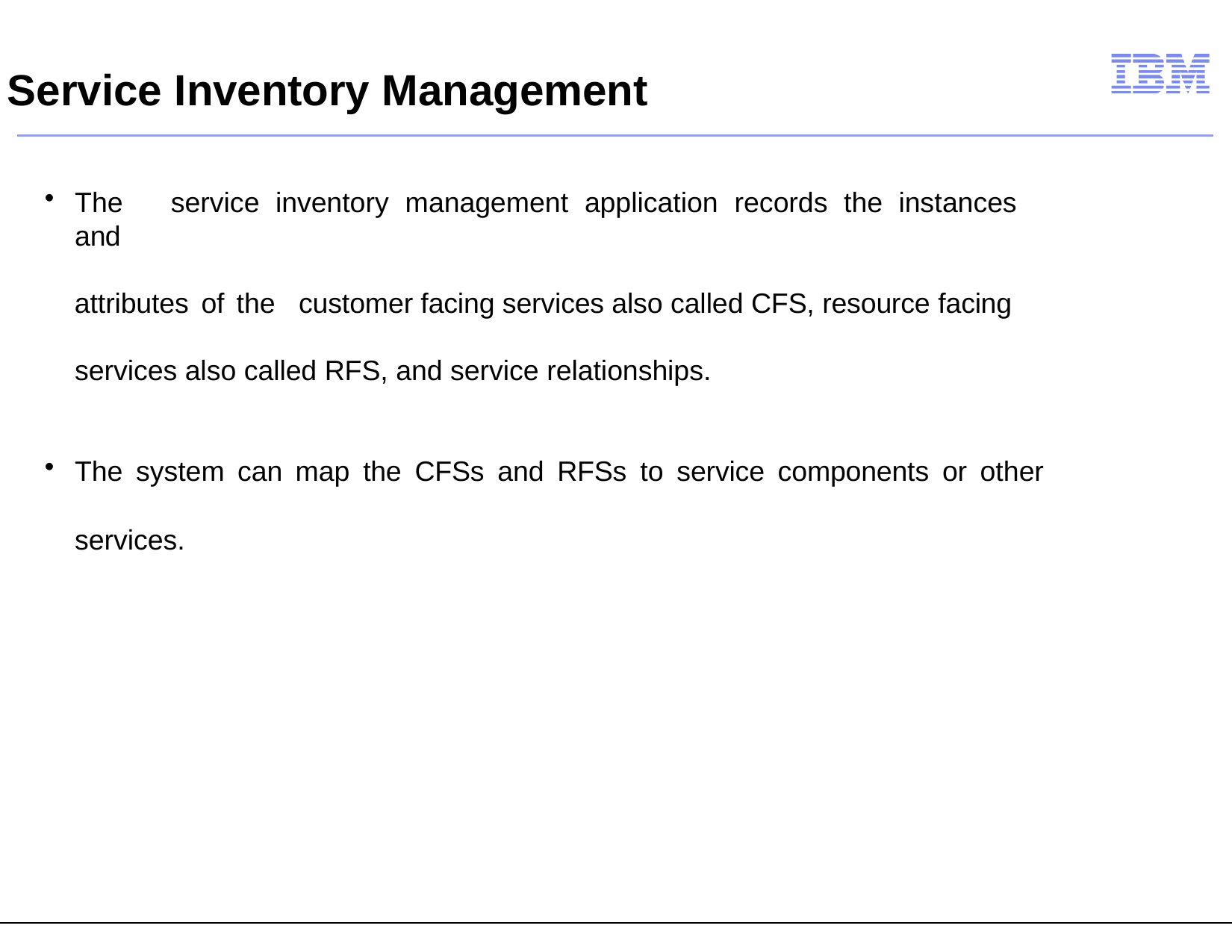

# Service Inventory Management

The	service	inventory	management	application	records	the	instances	and
attributes of the	customer facing services also called CFS, resource facing  services also called RFS, and service relationships.
The system can map the CFSs and RFSs to service components or other

services.